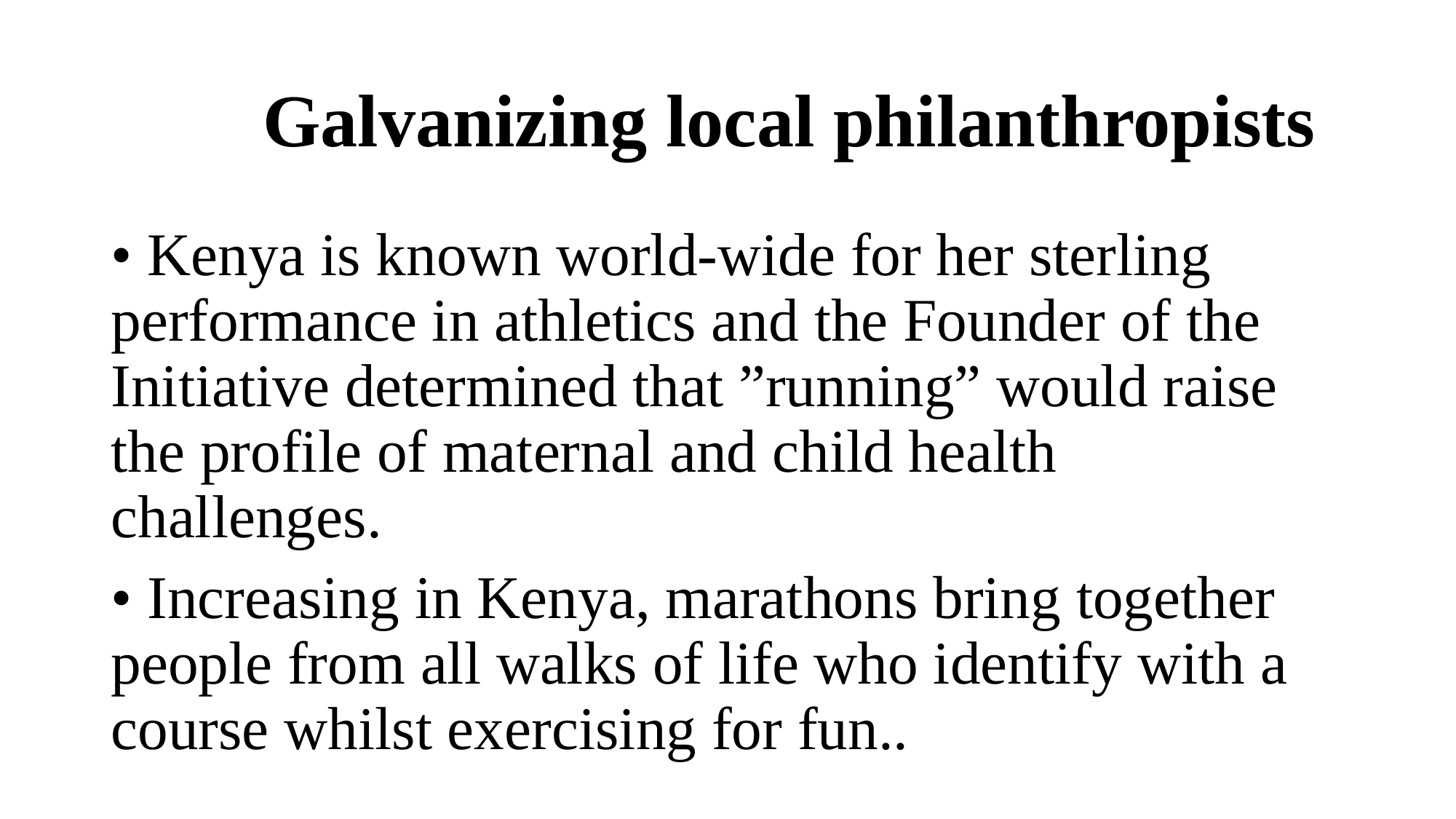

# Galvanizing local philanthropists
• Kenya is known world-wide for her sterling performance in athletics and the Founder of the Initiative determined that ”running” would raise the profile of maternal and child health challenges.
• Increasing in Kenya, marathons bring together people from all walks of life who identify with a course whilst exercising for fun..